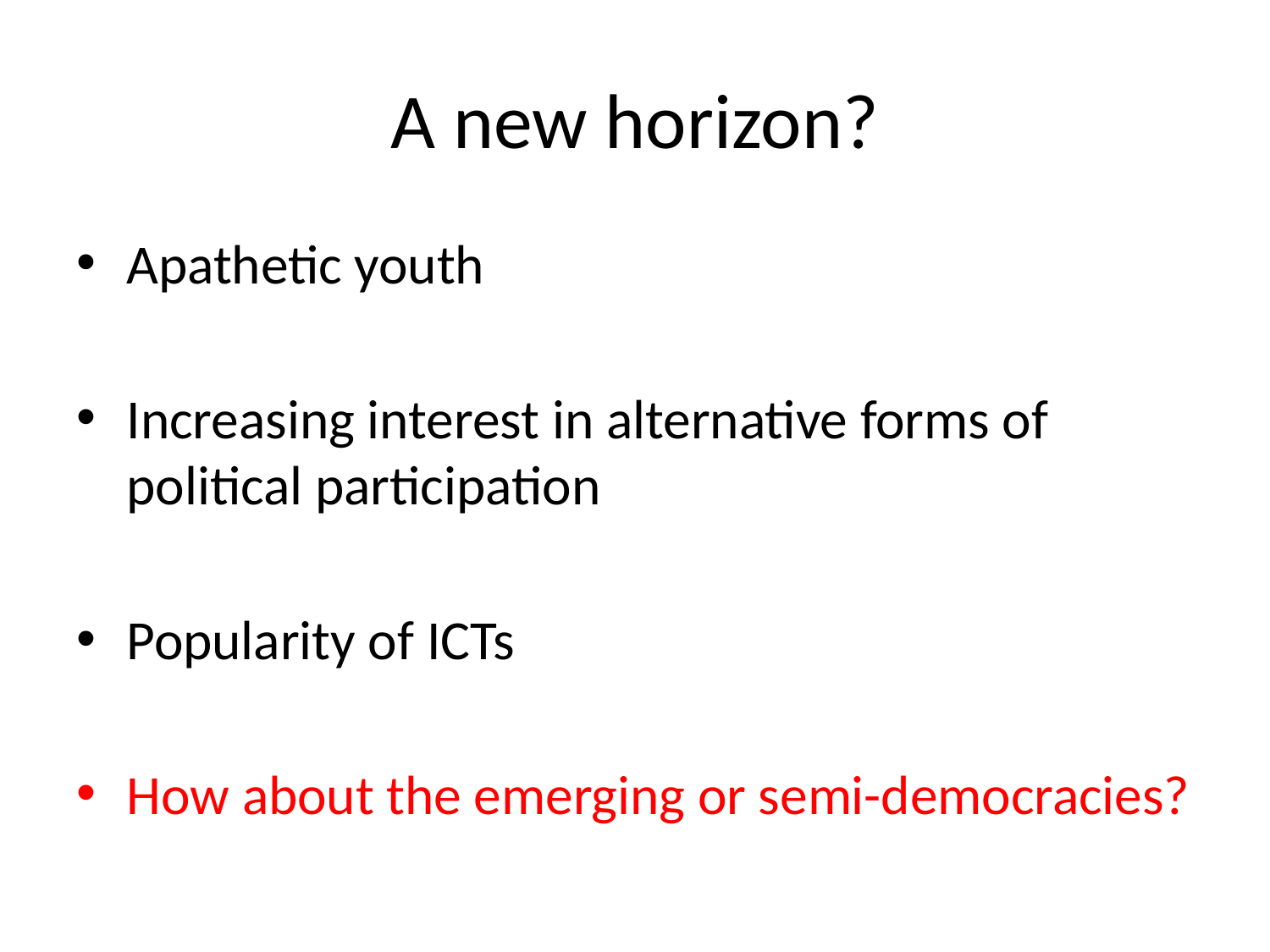

# A new horizon?
Apathetic youth

Increasing interest in alternative forms of political participation

Popularity of ICTs

How about the emerging or semi-democracies?